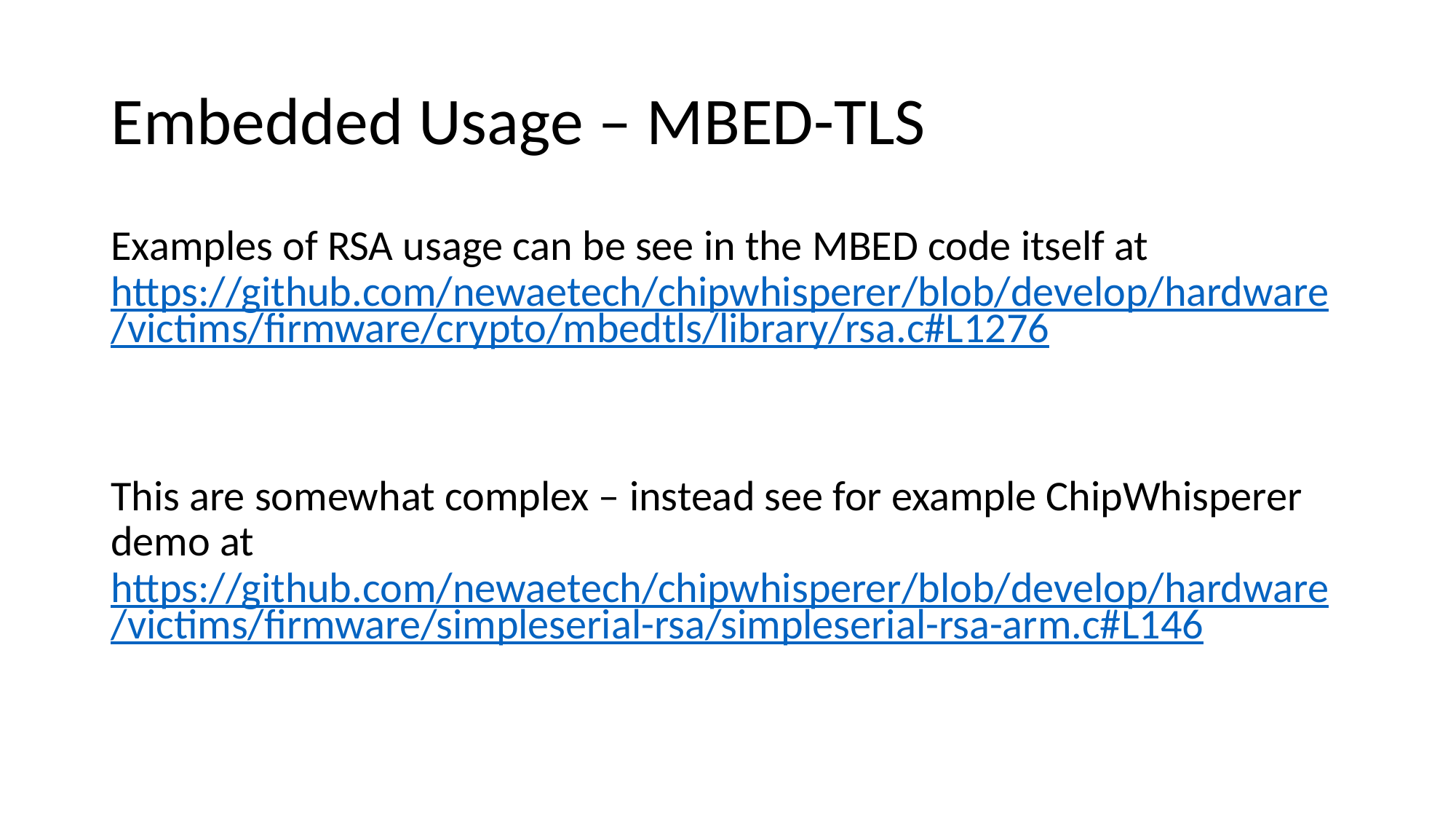

# Embedded Usage – MBED-TLS
Examples of RSA usage can be see in the MBED code itself at https://github.com/newaetech/chipwhisperer/blob/develop/hardware/victims/firmware/crypto/mbedtls/library/rsa.c#L1276

This are somewhat complex – instead see for example ChipWhisperer demo at https://github.com/newaetech/chipwhisperer/blob/develop/hardware/victims/firmware/simpleserial-rsa/simpleserial-rsa-arm.c#L146